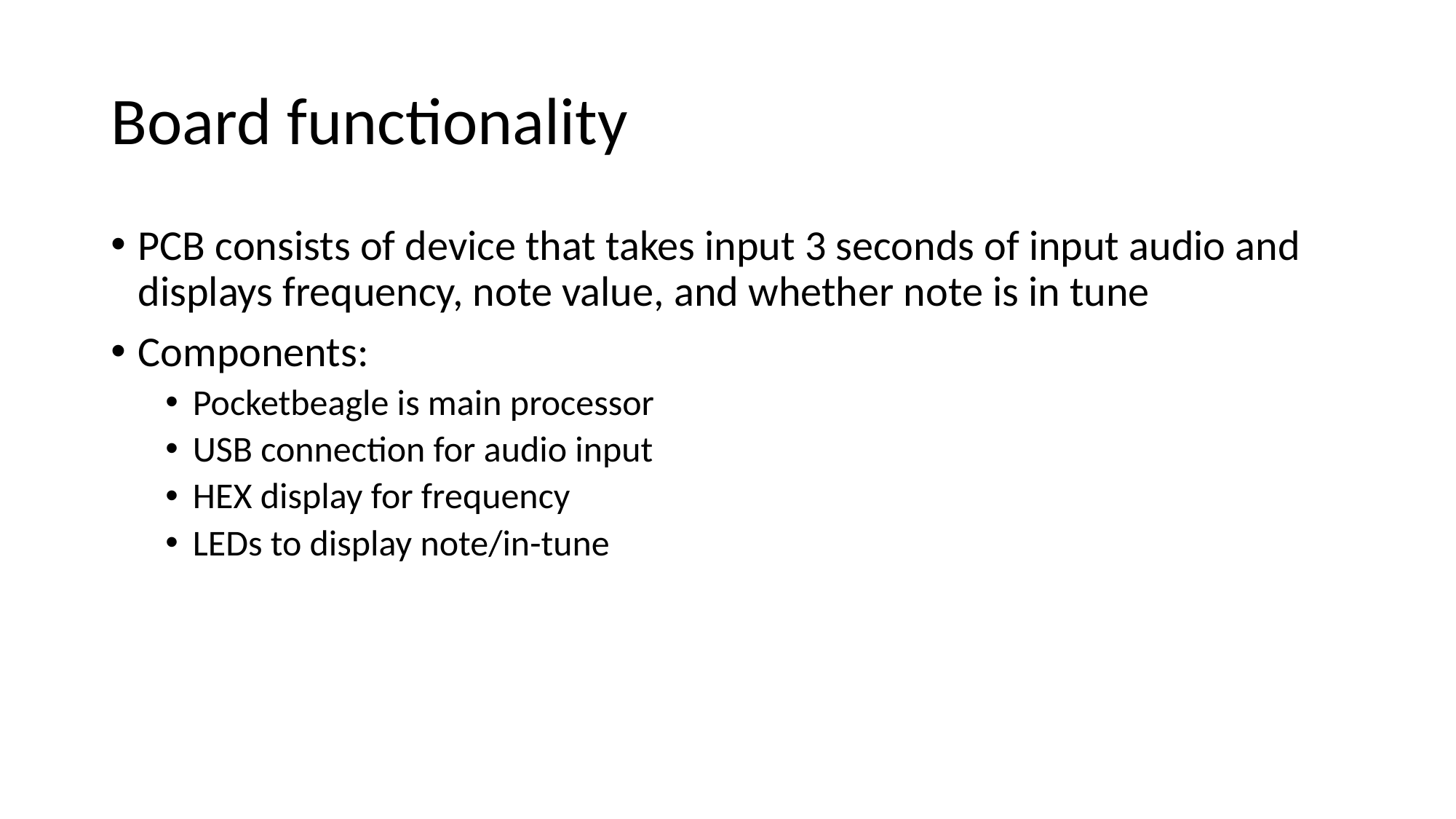

# Board functionality
PCB consists of device that takes input 3 seconds of input audio and displays frequency, note value, and whether note is in tune
Components:
Pocketbeagle is main processor
USB connection for audio input
HEX display for frequency
LEDs to display note/in-tune